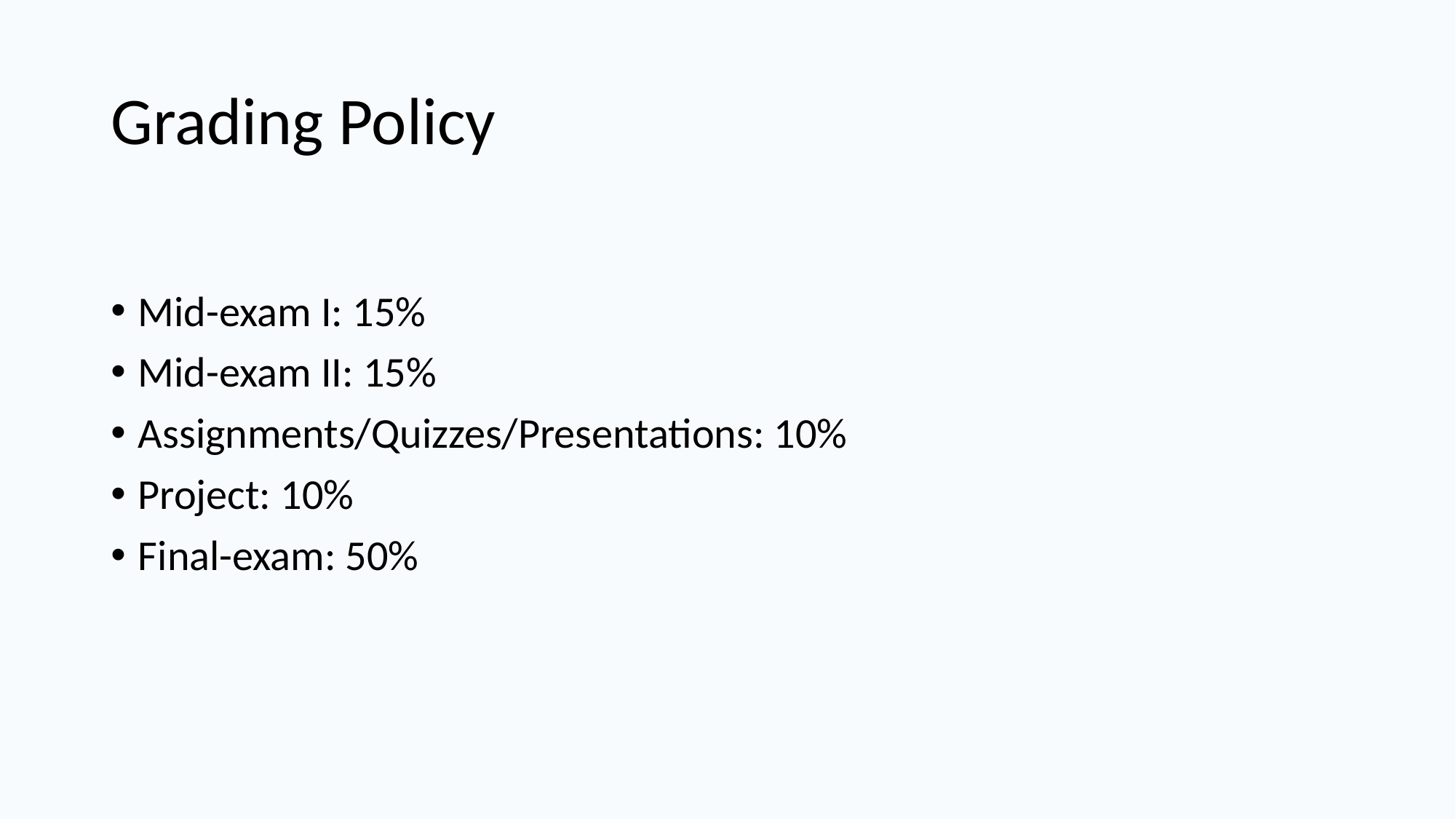

# Grading Policy

Mid-exam I: 15%
Mid-exam II: 15%
Assignments/Quizzes/Presentations: 10%
Project: 10%
Final-exam: 50%